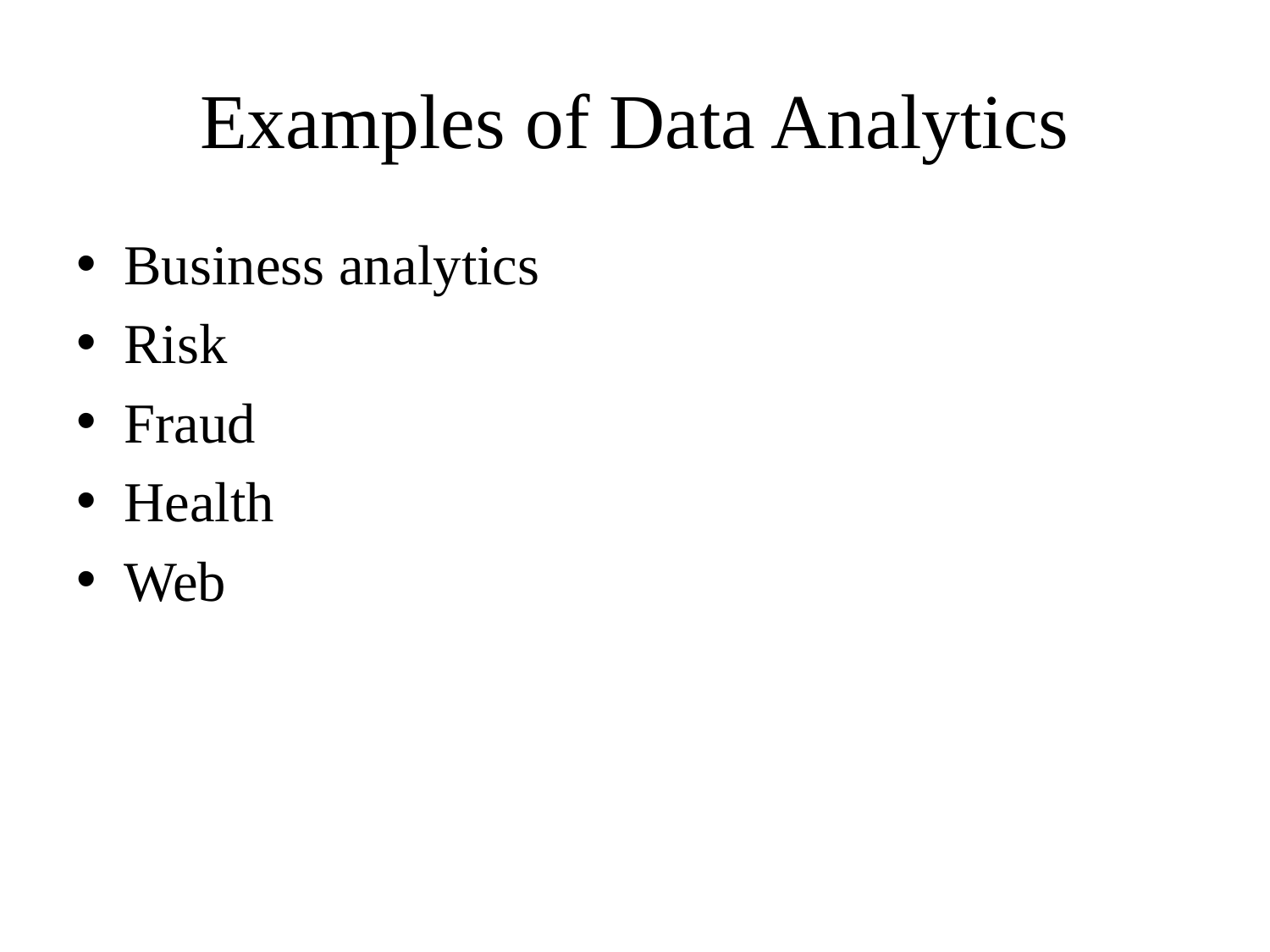

# Examples of Data Analytics
Business analytics
Risk
Fraud
Health
Web